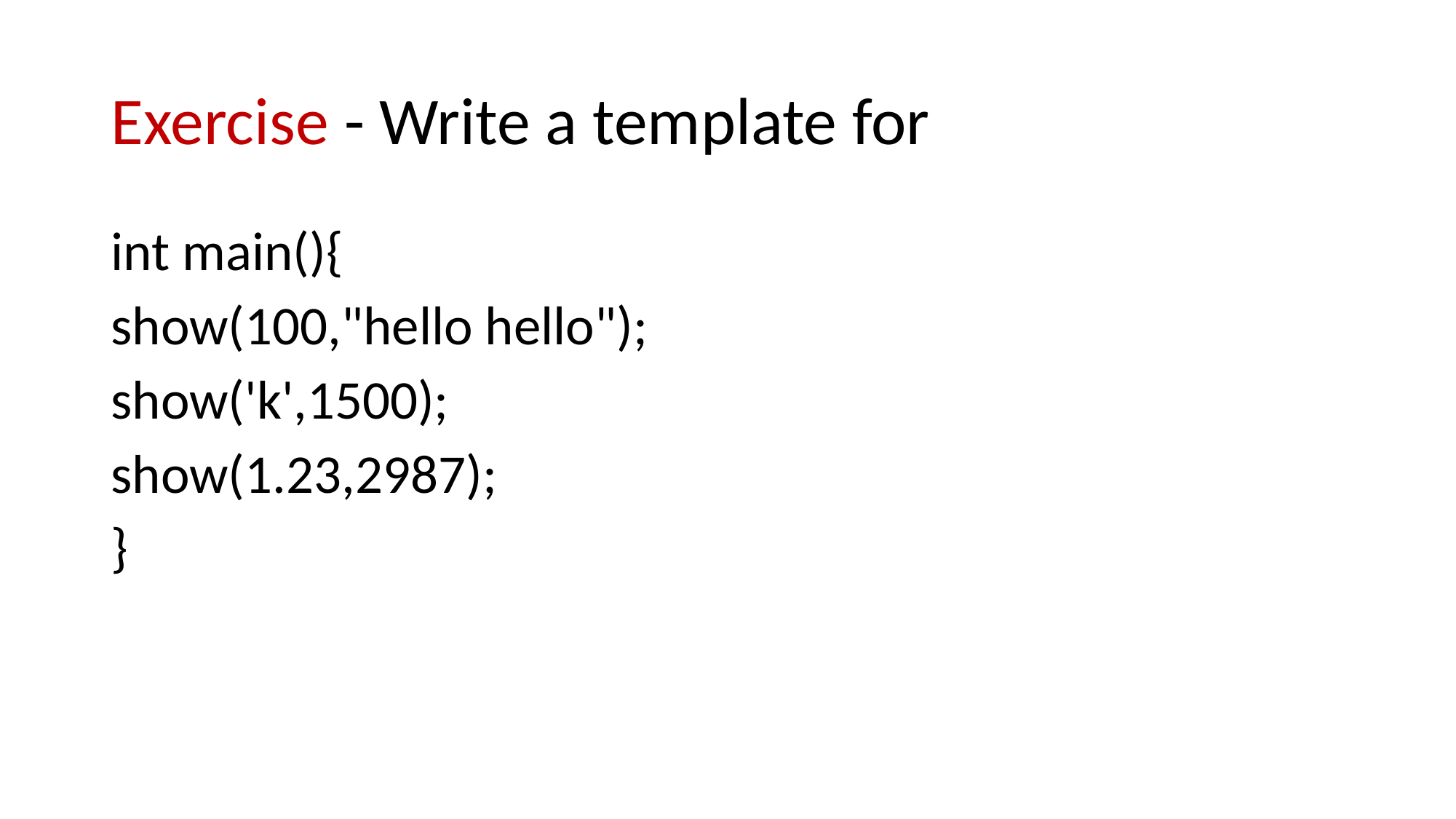

# Exercise - Write a template for
int main(){
show(100,"hello hello");
show('k',1500);
show(1.23,2987);
}